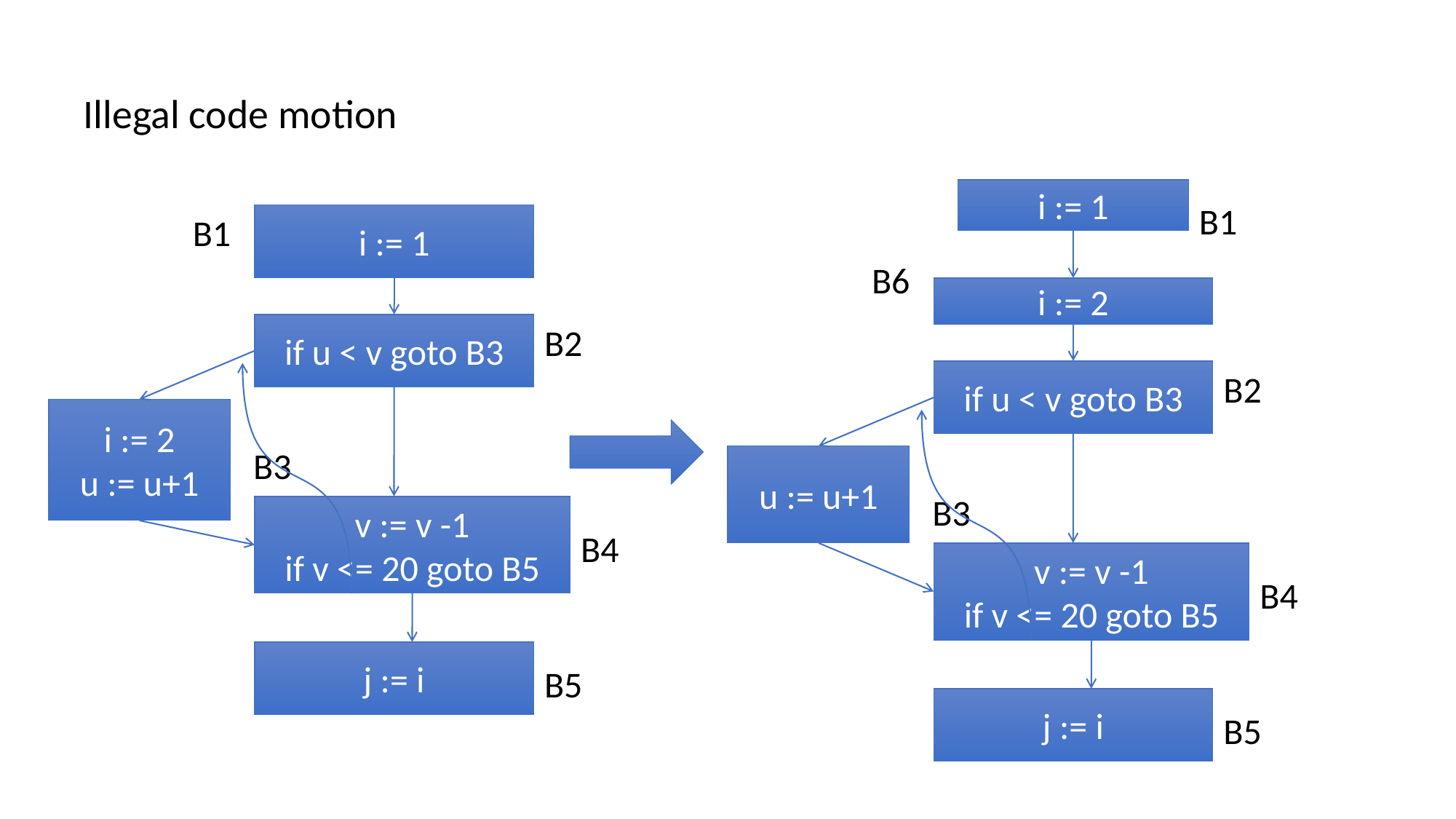

# Illegal code motion
i := 1
B1
B1
i := 1
B6
i := 2
if u < v goto B3
B2
if u < v goto B3
B2
i := 2
u := u+1

B3
u := u+1
B3
v := v -1
if v <= 20 goto B5
B4
v := v -1
if v <= 20 goto B5
B4
j := i
B5
j := i
B5